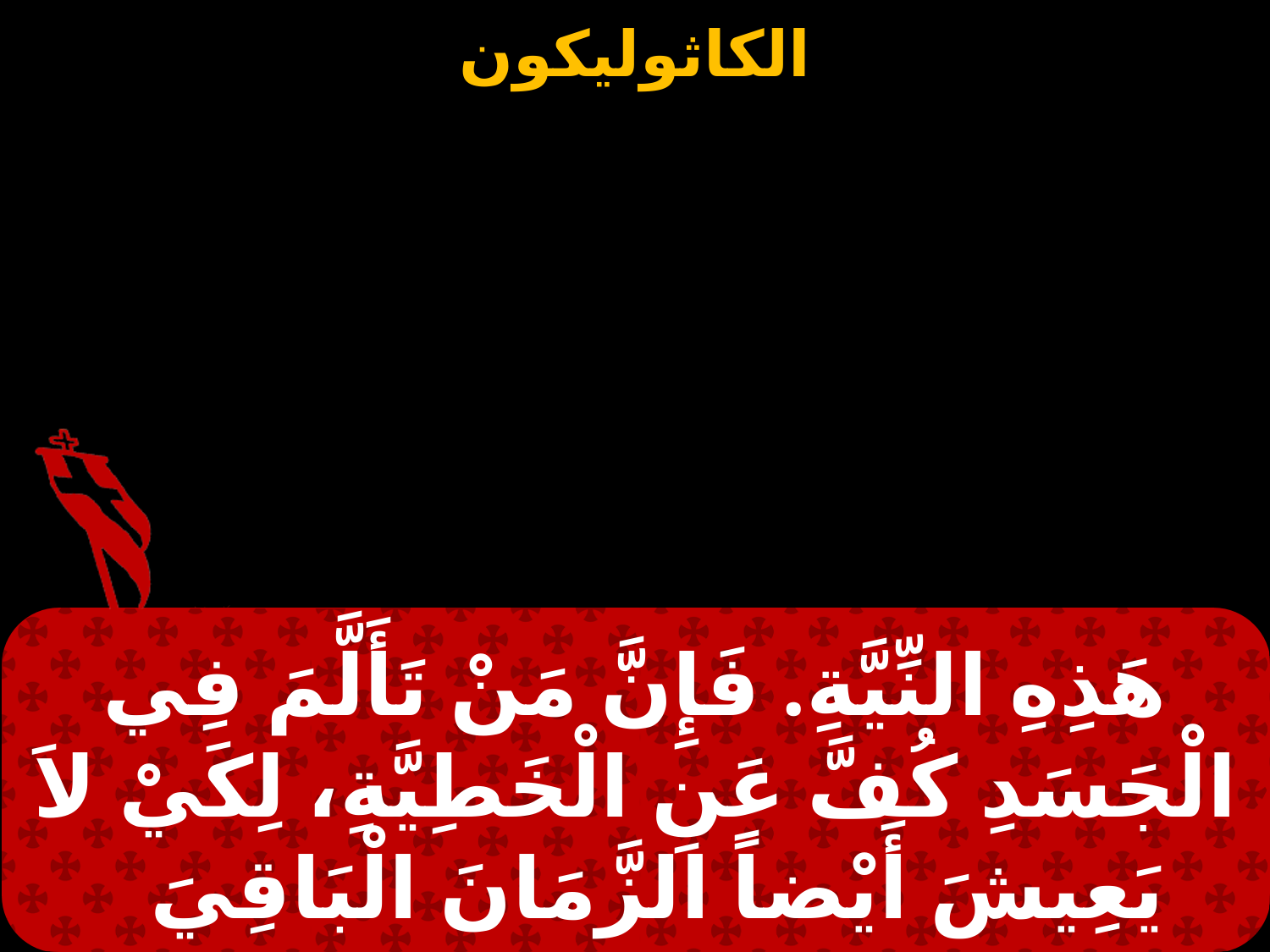

هَذِهِ النِّيَّةِ. فَإِنَّ مَنْ تَأَلَّمَ فِي الْجَسَدِ كُفَّ عَنِ الْخَطِيَّةِ، لِكَيْ لاَ يَعِيشَ أَيْضاً الزَّمَانَ الْبَاقِيَ